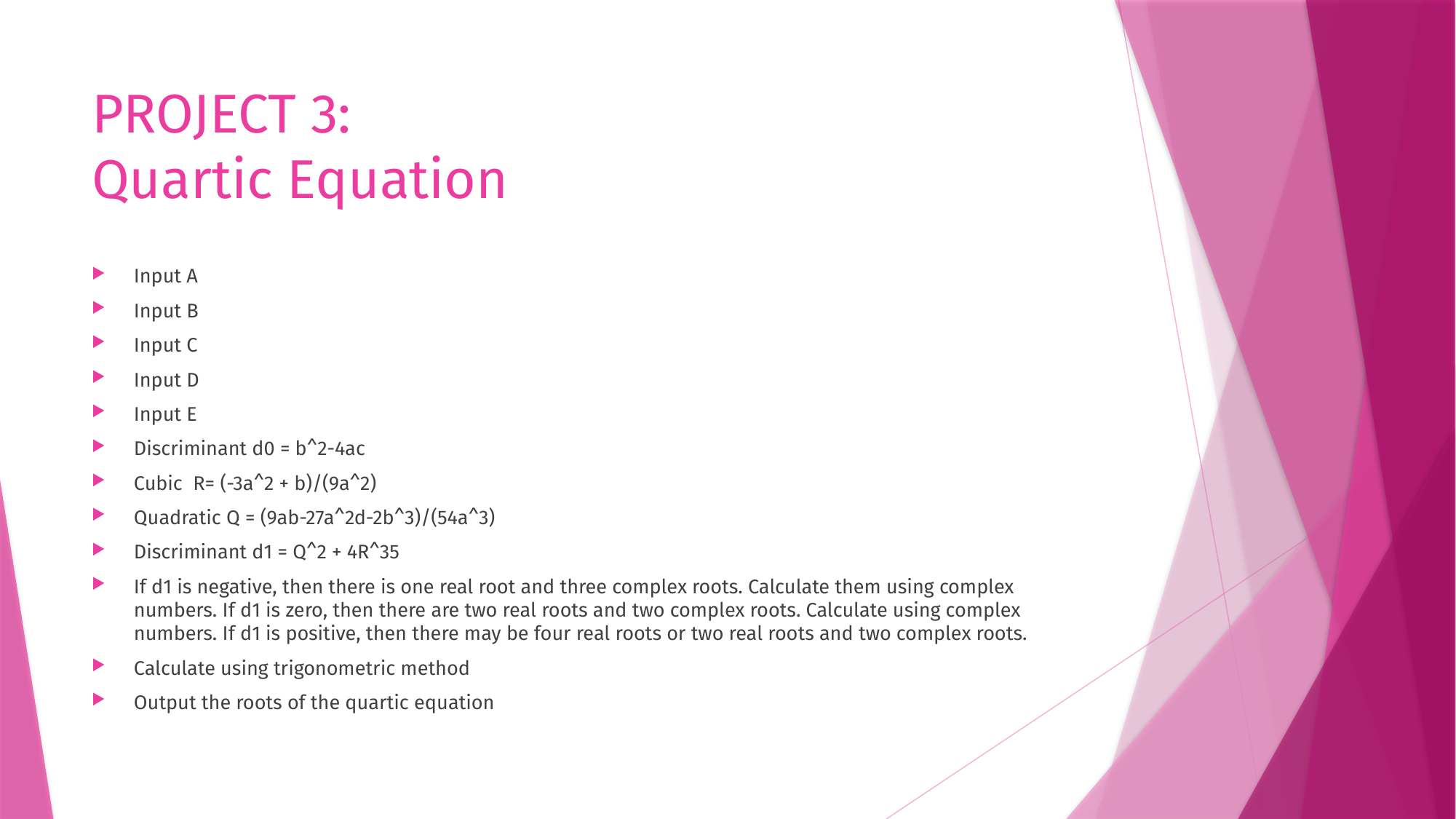

# PROJECT 3: Quartic Equation
Input A
Input B
Input C
Input D
Input E
Discriminant d0 = b^2-4ac
Cubic  R= (-3a^2 + b)/(9a^2)
Quadratic Q = (9ab-27a^2d-2b^3)/(54a^3)
Discriminant d1 = Q^2 + 4R^35
If d1 is negative, then there is one real root and three complex roots. Calculate them using complex numbers. If d1 is zero, then there are two real roots and two complex roots. Calculate using complex numbers. If d1 is positive, then there may be four real roots or two real roots and two complex roots.
Calculate using trigonometric method
Output the roots of the quartic equation